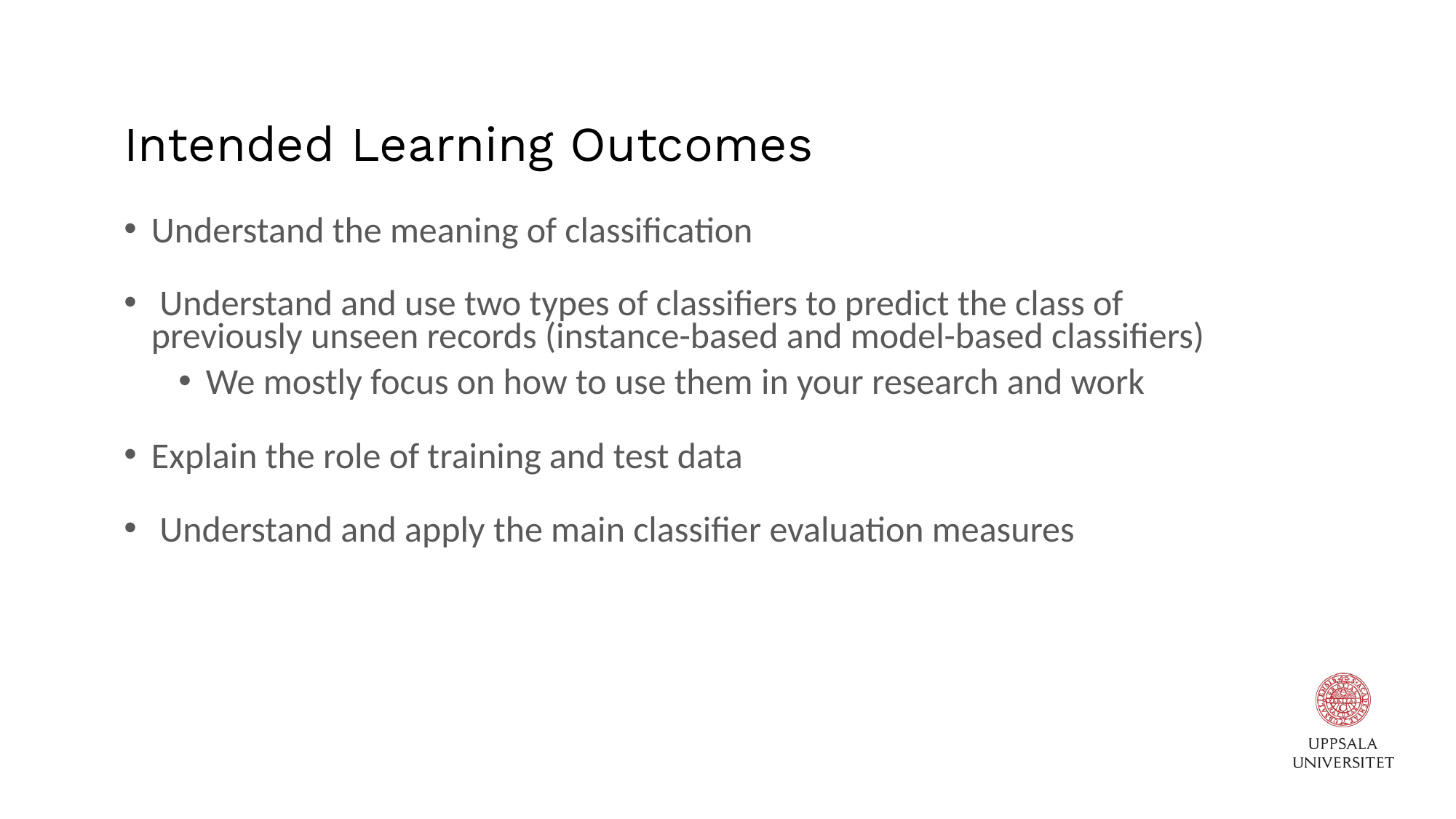

# Intended Learning Outcomes
Understand the meaning of classification

 Understand and use two types of classifiers to predict the class of previously unseen records (instance-based and model-based classifiers)
We mostly focus on how to use them in your research and work

Explain the role of training and test data

 Understand and apply the main classifier evaluation measures